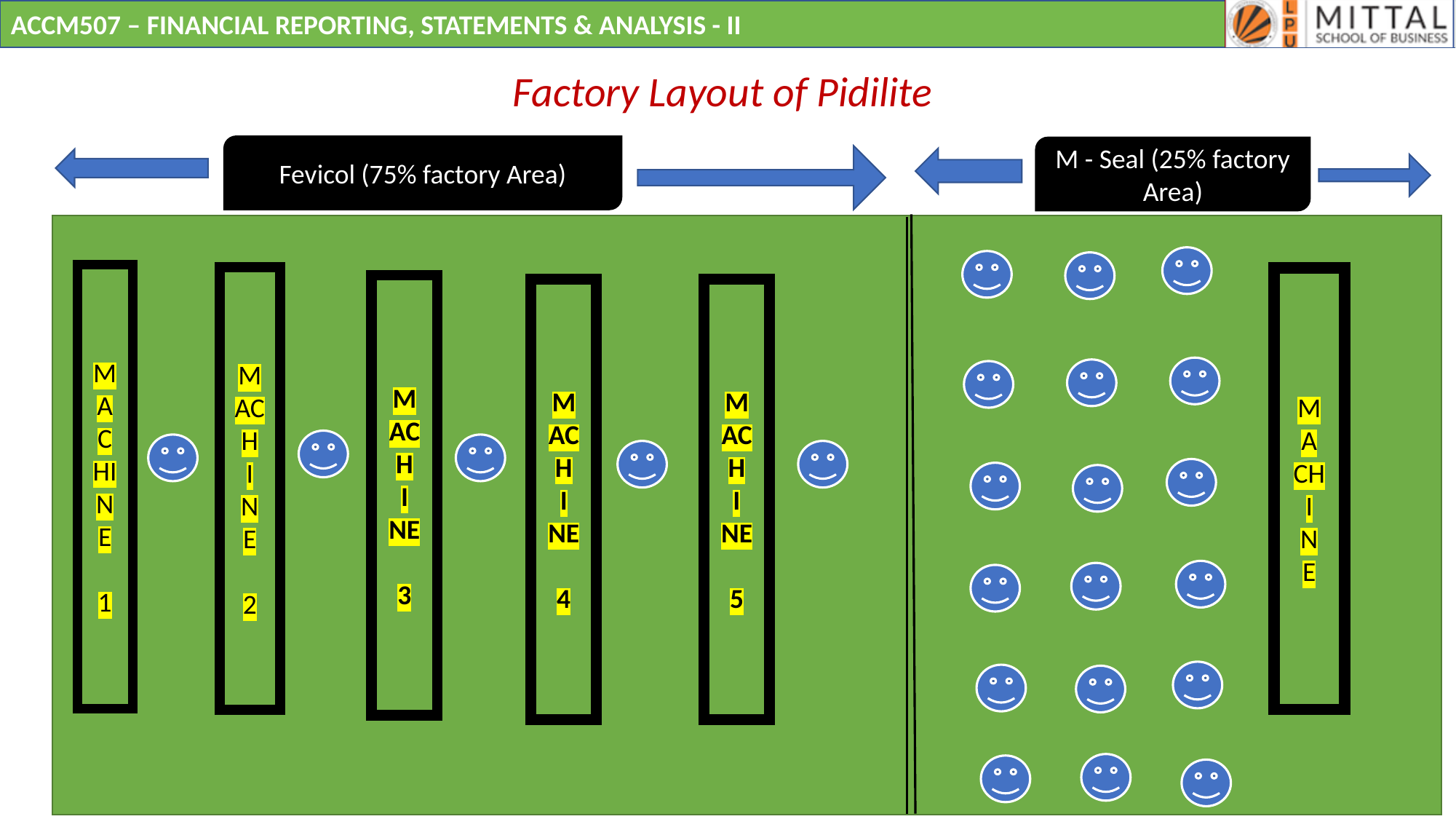

# Factory Layout of Pidilite
Fevicol (75% factory Area)
M - Seal (25% factory Area)

MACHINE

1
MACH
I
NE

2
MA
CH
I
N
E
MACH
I
NE

3
MACH
I
NE

5
MACH
I
NE

4